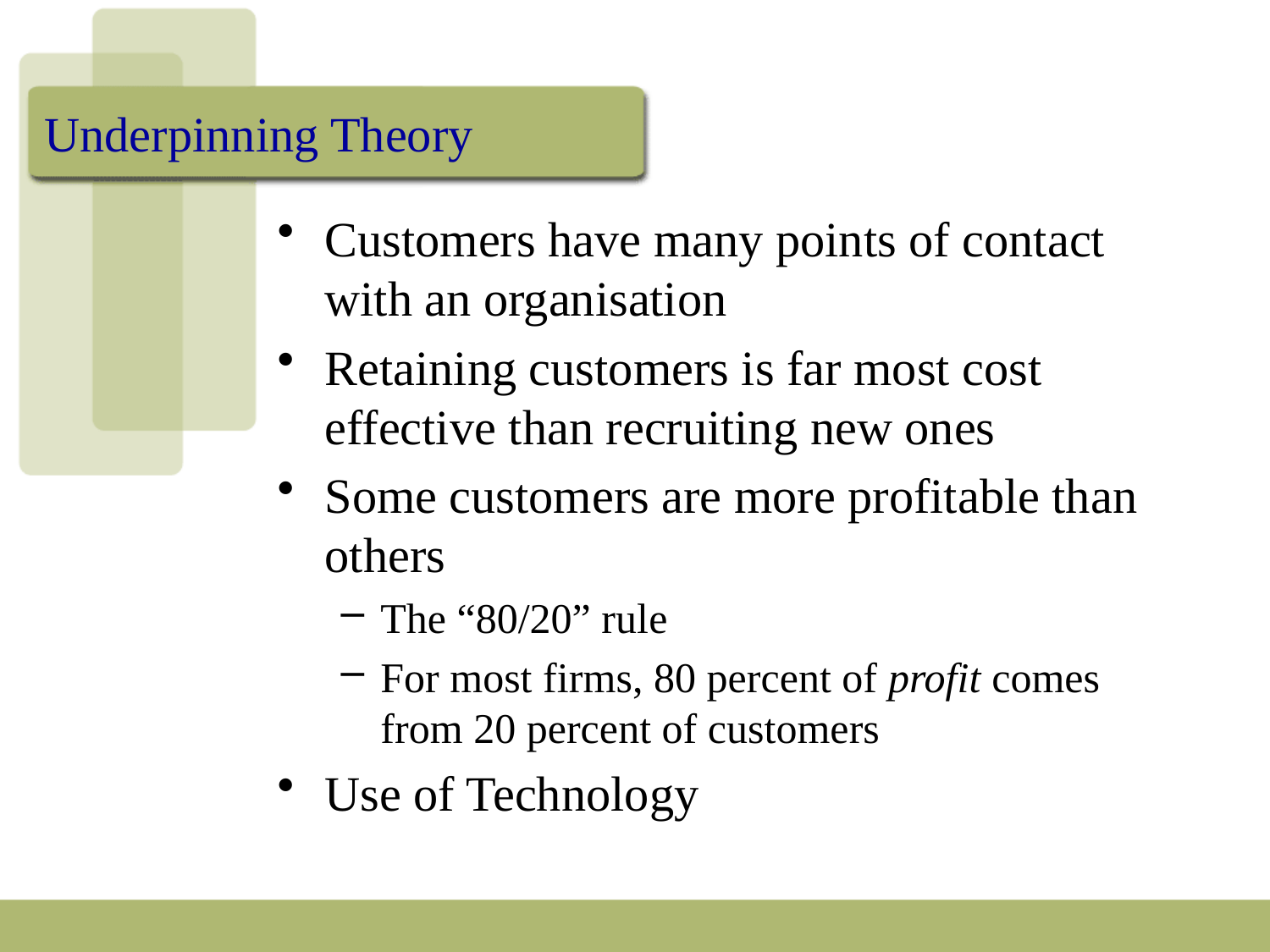

# Underpinning Theory
Customers have many points of contact with an organisation
Retaining customers is far most cost effective than recruiting new ones
Some customers are more profitable than others
The “80/20” rule
For most firms, 80 percent of profit comes from 20 percent of customers
Use of Technology